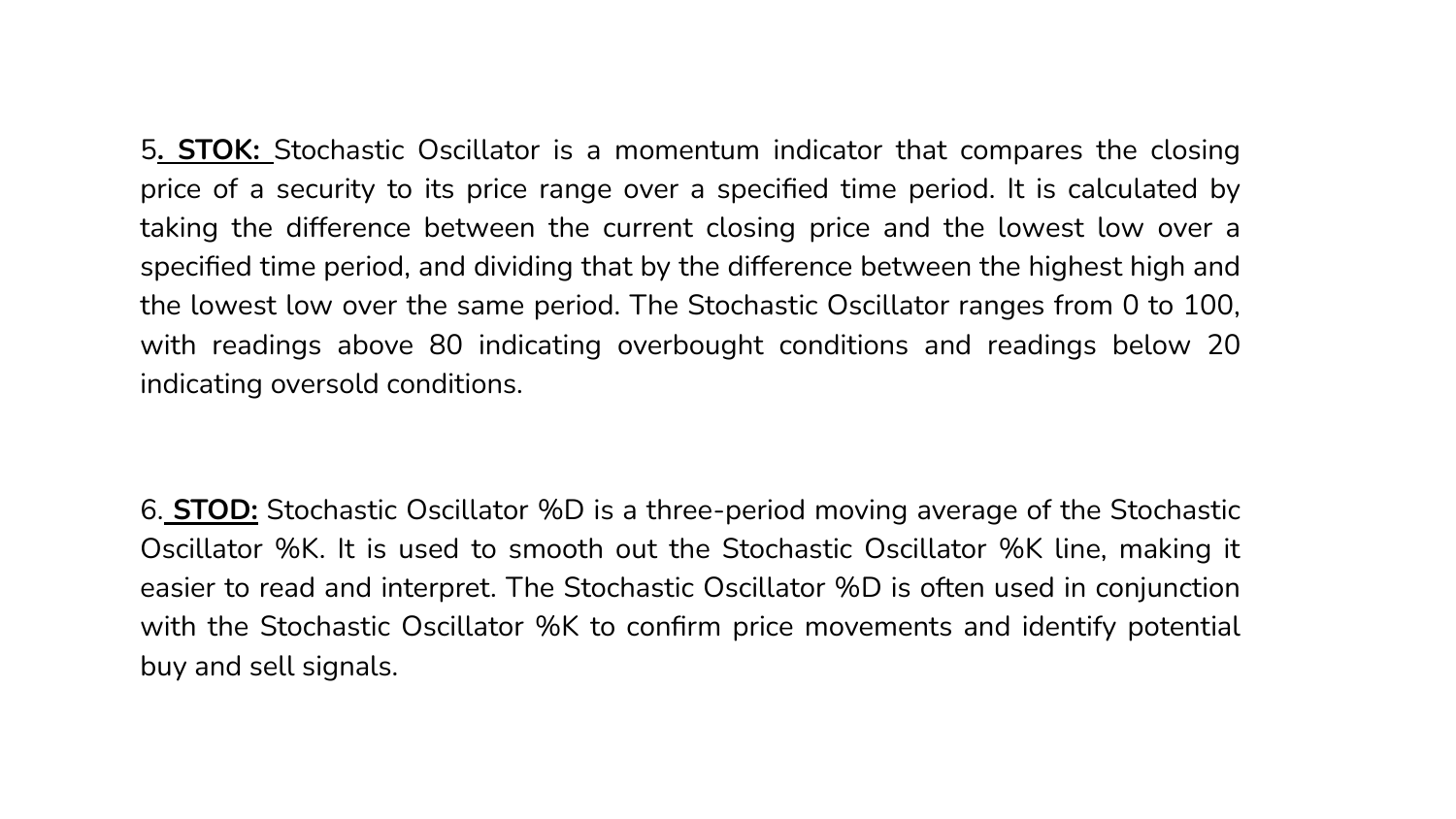

5. STOK: Stochastic Oscillator is a momentum indicator that compares the closing price of a security to its price range over a specified time period. It is calculated by taking the difference between the current closing price and the lowest low over a specified time period, and dividing that by the difference between the highest high and the lowest low over the same period. The Stochastic Oscillator ranges from 0 to 100, with readings above 80 indicating overbought conditions and readings below 20 indicating oversold conditions.

6. STOD: Stochastic Oscillator %D is a three-period moving average of the Stochastic Oscillator %K. It is used to smooth out the Stochastic Oscillator %K line, making it easier to read and interpret. The Stochastic Oscillator %D is often used in conjunction with the Stochastic Oscillator %K to confirm price movements and identify potential buy and sell signals.